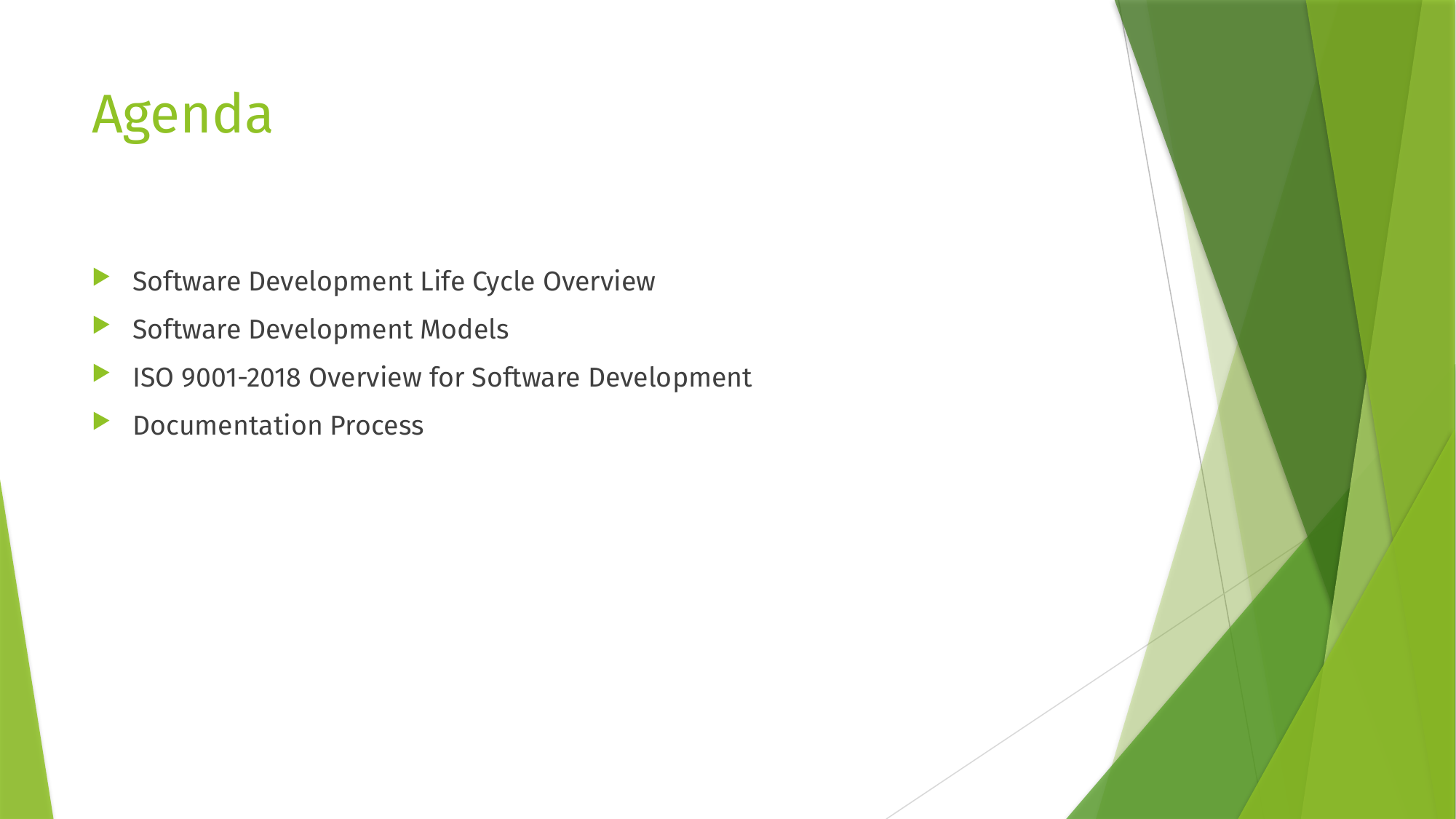

# Agenda
Software Development Life Cycle Overview
Software Development Models
ISO 9001-2018 Overview for Software Development
Documentation Process